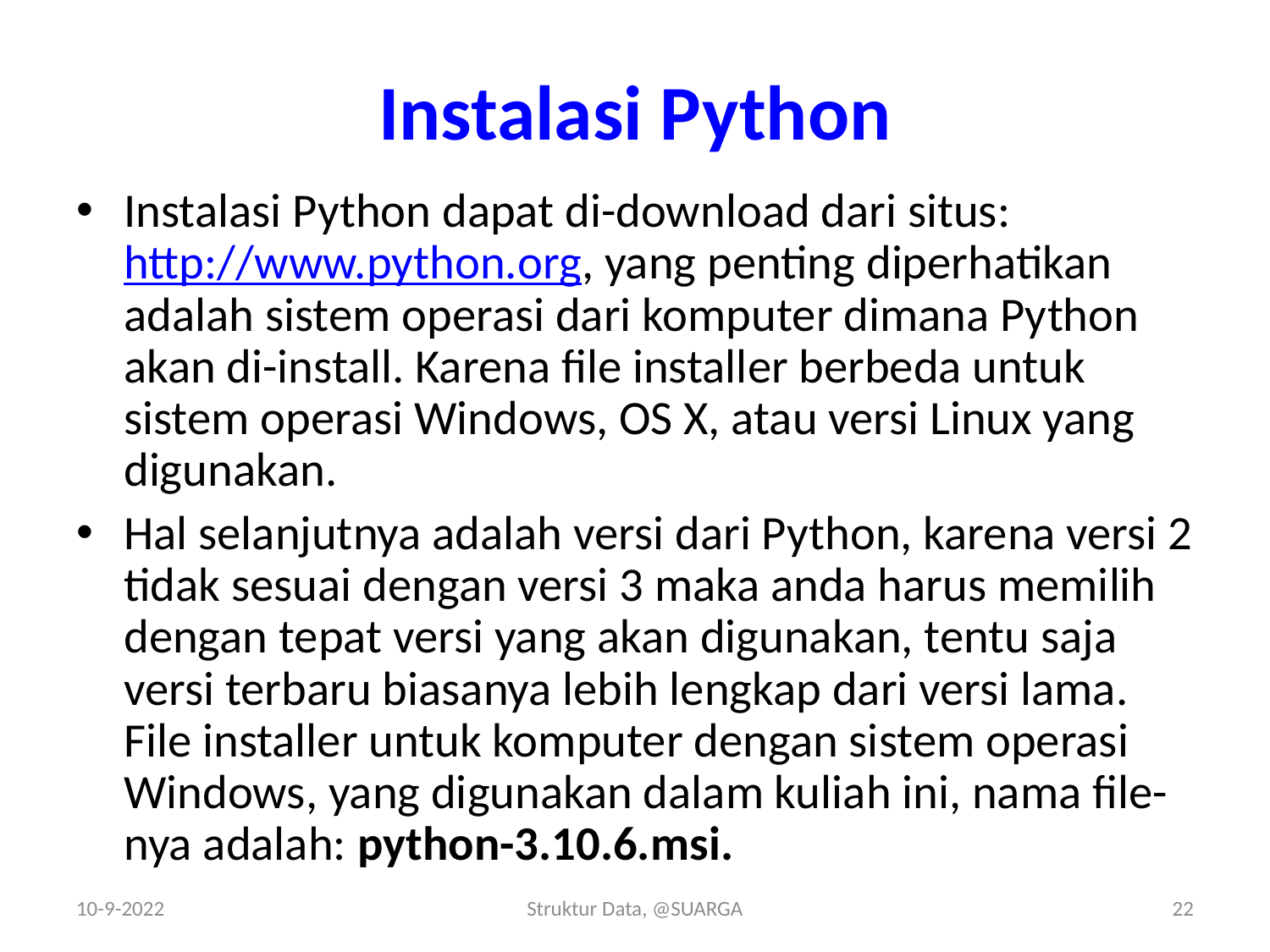

# Instalasi Python
Instalasi Python dapat di-download dari situs: http://www.python.org, yang penting diperhatikan adalah sistem operasi dari komputer dimana Python akan di-install. Karena file installer berbeda untuk sistem operasi Windows, OS X, atau versi Linux yang digunakan.
Hal selanjutnya adalah versi dari Python, karena versi 2 tidak sesuai dengan versi 3 maka anda harus memilih dengan tepat versi yang akan digunakan, tentu saja versi terbaru biasanya lebih lengkap dari versi lama. File installer untuk komputer dengan sistem operasi Windows, yang digunakan dalam kuliah ini, nama file-nya adalah: python-3.10.6.msi.

10-9-2022
Struktur Data, @SUARGA
22